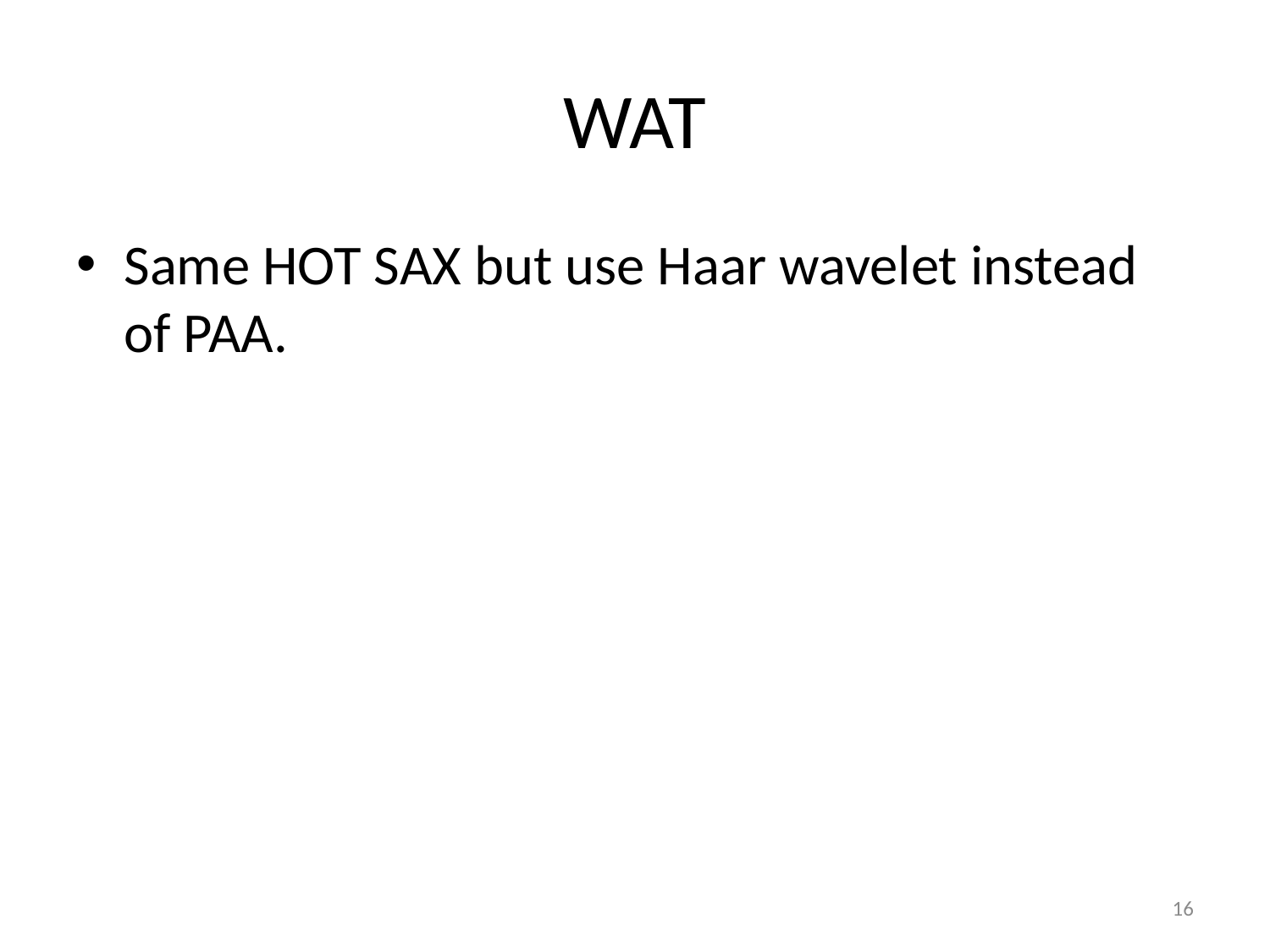

# WAT
Same HOT SAX but use Haar wavelet instead of PAA.

16